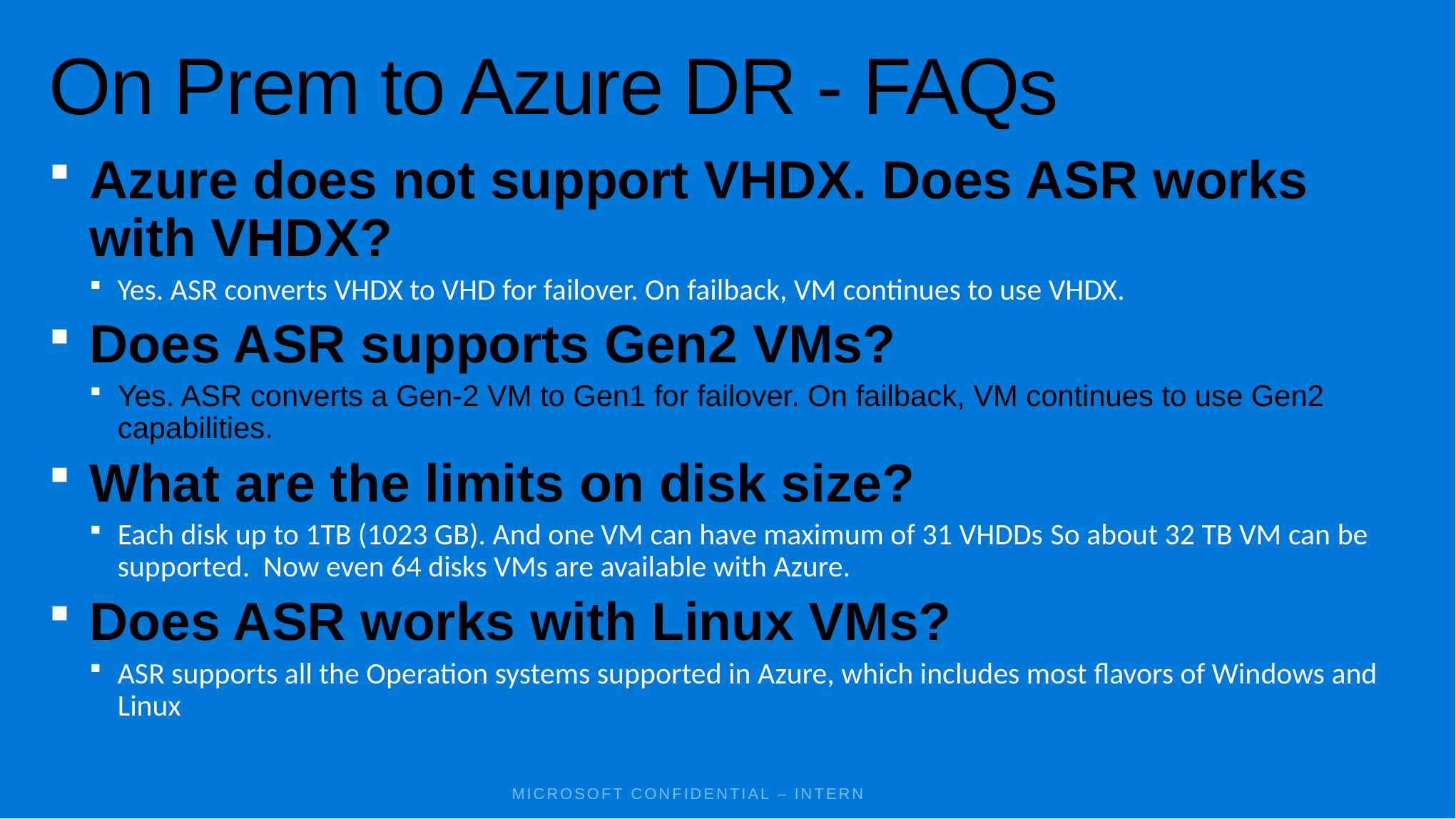

# On Prem to Azure DR - FAQs
Azure does not support VHDX. Does ASR works with VHDX?
Yes. ASR converts VHDX to VHD for failover. On failback, VM continues to use VHDX.
Does ASR supports Gen2 VMs?
Yes. ASR converts a Gen-2 VM to Gen1 for failover. On failback, VM continues to use Gen2 capabilities.
What are the limits on disk size?
Each disk up to 1TB (1023 GB). And one VM can have maximum of 31 VHDDs So about 32 TB VM can be supported.  Now even 64 disks VMs are available with Azure.
Does ASR works with Linux VMs?
ASR supports all the Operation systems supported in Azure, which includes most flavors of Windows and Linux